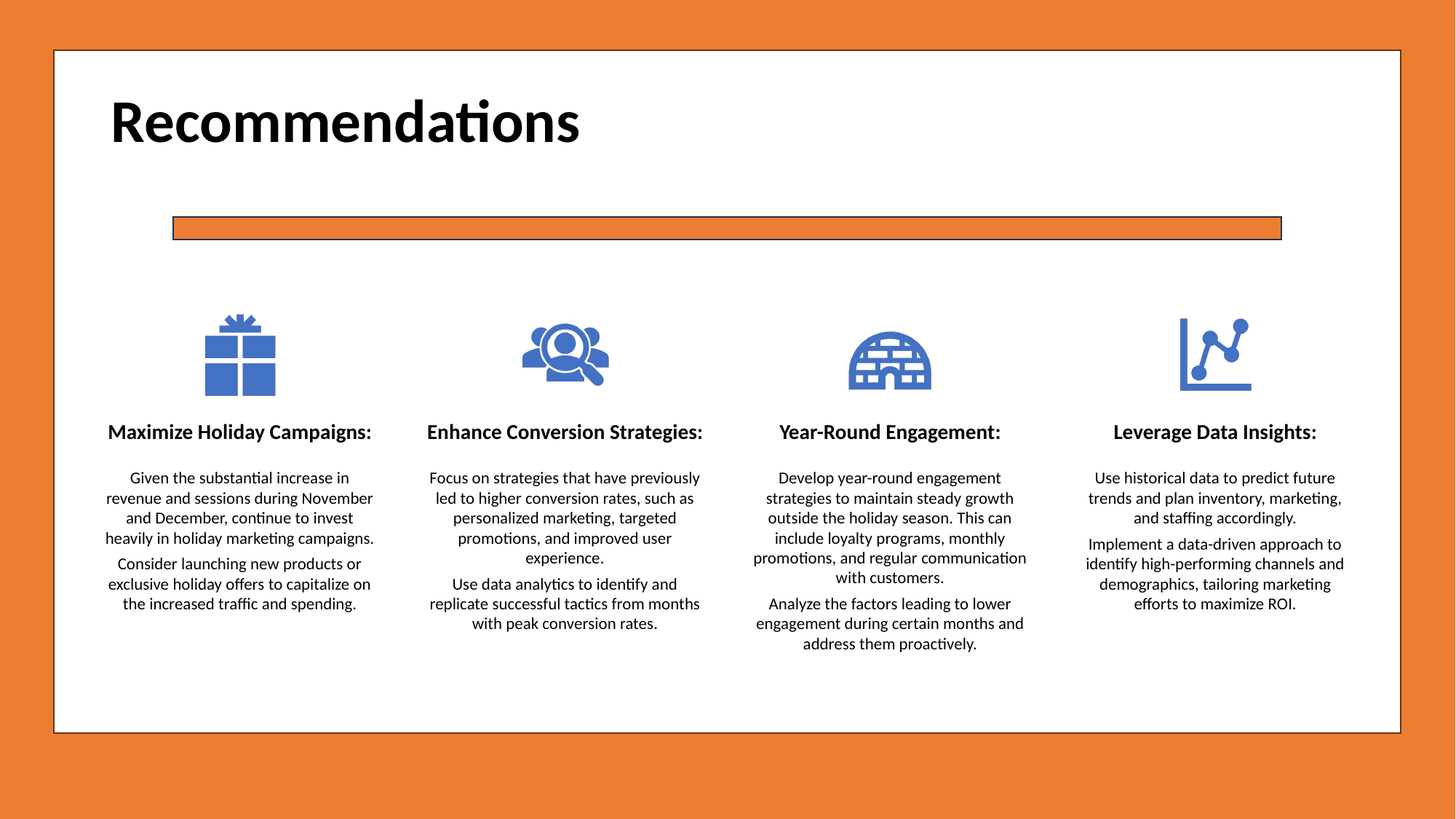

Recommendations

Maximize Holiday Campaigns:
Given the substantial increase in revenue and sessions during November and December, continue to invest heavily in holiday marketing campaigns.
Consider launching new products or exclusive holiday offers to capitalize on the increased traffic and spending.
Enhance Conversion Strategies:
Focus on strategies that have previously led to higher conversion rates, such as personalized marketing, targeted promotions, and improved user experience.
Use data analytics to identify and replicate successful tactics from months with peak conversion rates.
Year-Round Engagement:
Develop year-round engagement strategies to maintain steady growth outside the holiday season. This can include loyalty programs, monthly promotions, and regular communication with customers.
Analyze the factors leading to lower engagement during certain months and address them proactively.
Leverage Data Insights:
Use historical data to predict future trends and plan inventory, marketing, and staffing accordingly.
Implement a data-driven approach to identify high-performing channels and demographics, tailoring marketing efforts to maximize ROI.